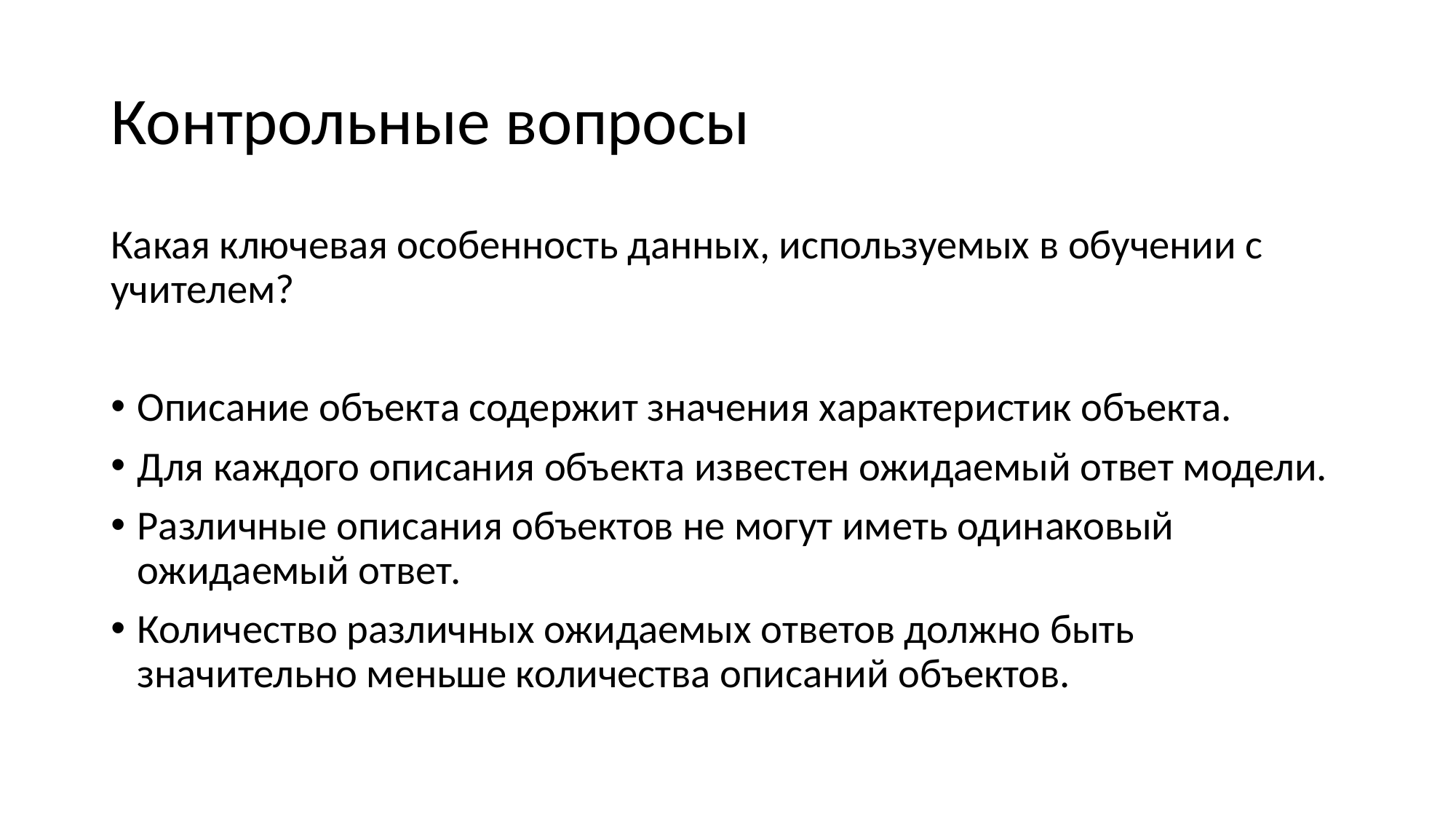

# Контрольные вопросы
Какая ключевая особенность данных, используемых в обучении с учителем?

Описание объекта содержит значения характеристик объекта.
Для каждого описания объекта известен ожидаемый ответ модели.
Различные описания объектов не могут иметь одинаковый ожидаемый ответ.
Количество различных ожидаемых ответов должно быть значительно меньше количества описаний объектов.